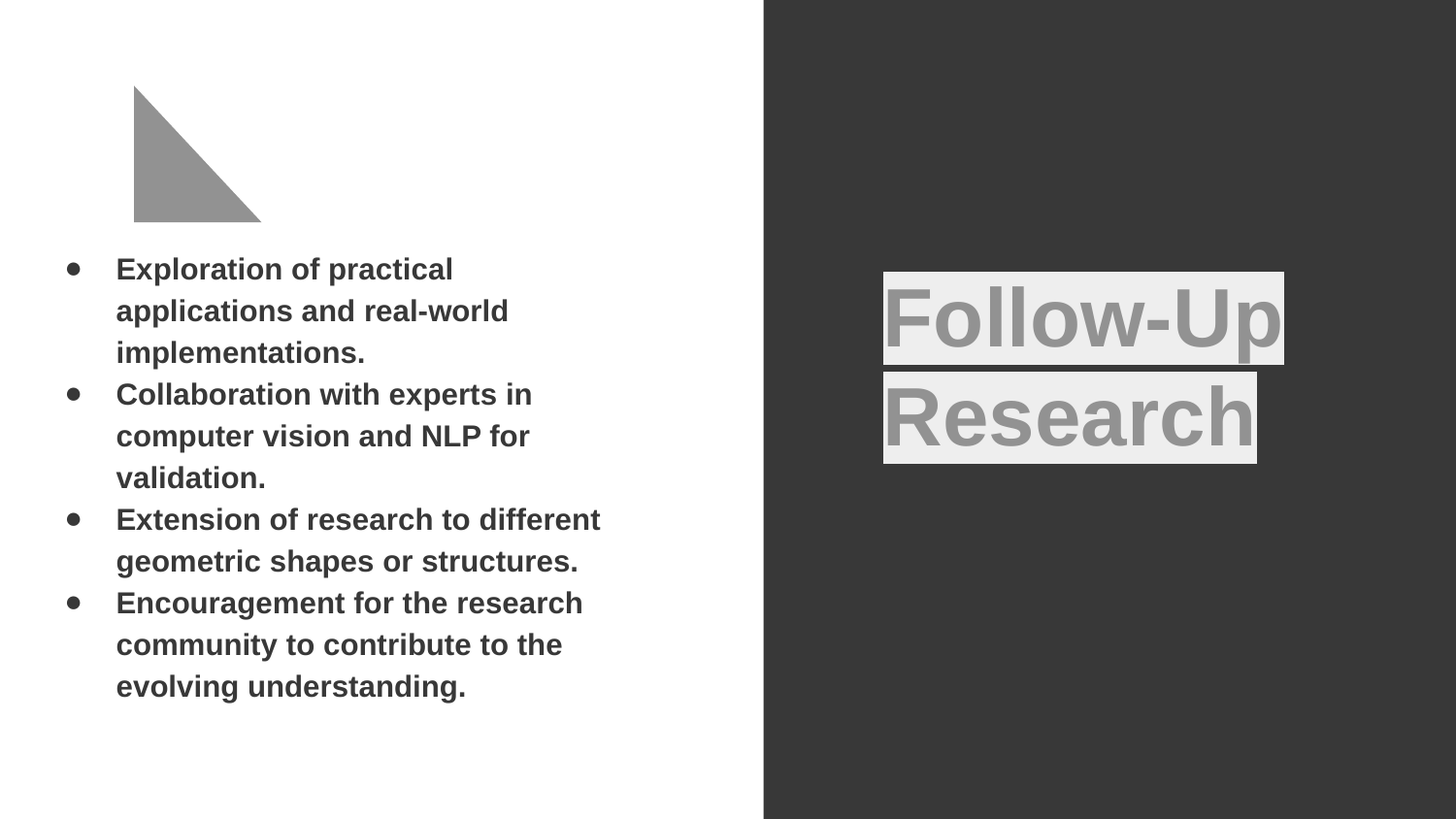

# Exploration of practical applications and real-world implementations.
Collaboration with experts in computer vision and NLP for validation.
Extension of research to different geometric shapes or structures.
Encouragement for the research community to contribute to the evolving understanding.

Follow-Up Research